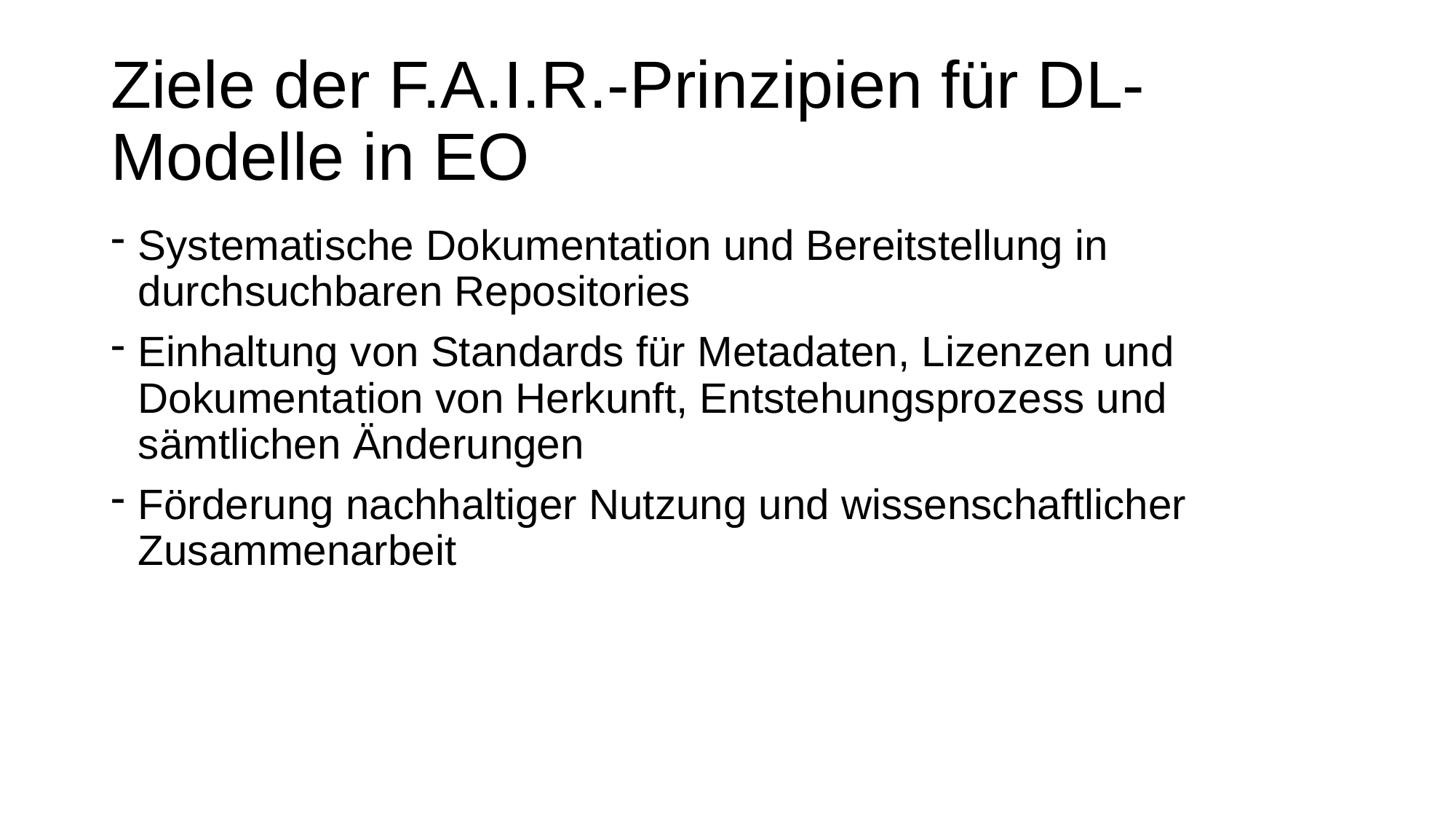

# Ziele der F.A.I.R.-Prinzipien für DL-Modelle in EO
Systematische Dokumentation und Bereitstellung in durchsuchbaren Repositories
Einhaltung von Standards für Metadaten, Lizenzen und Dokumentation von Herkunft, Entstehungsprozess und sämtlichen Änderungen
Förderung nachhaltiger Nutzung und wissenschaftlicher Zusammenarbeit